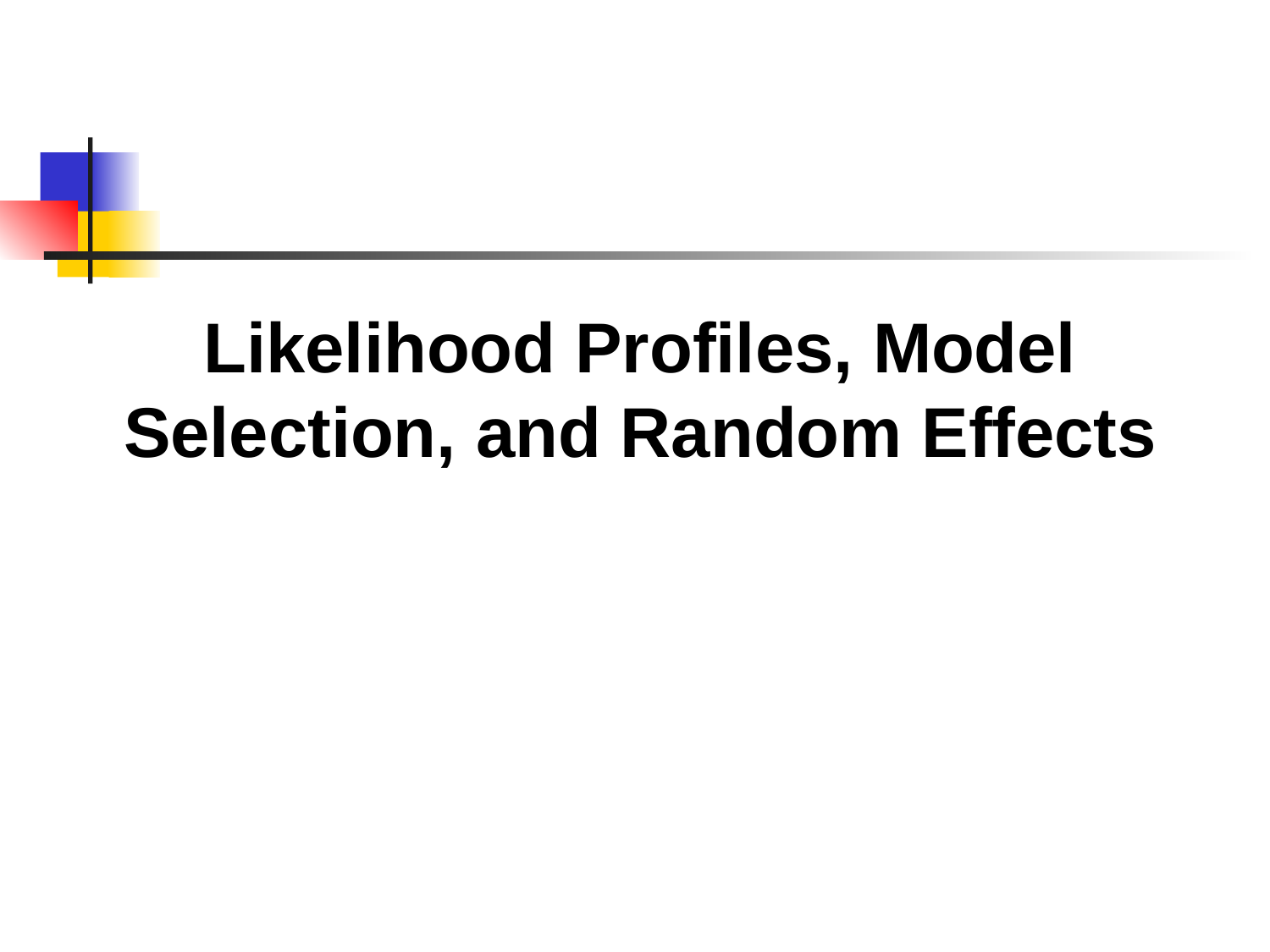

#
Likelihood Profiles, Model
Selection, and Random Effects